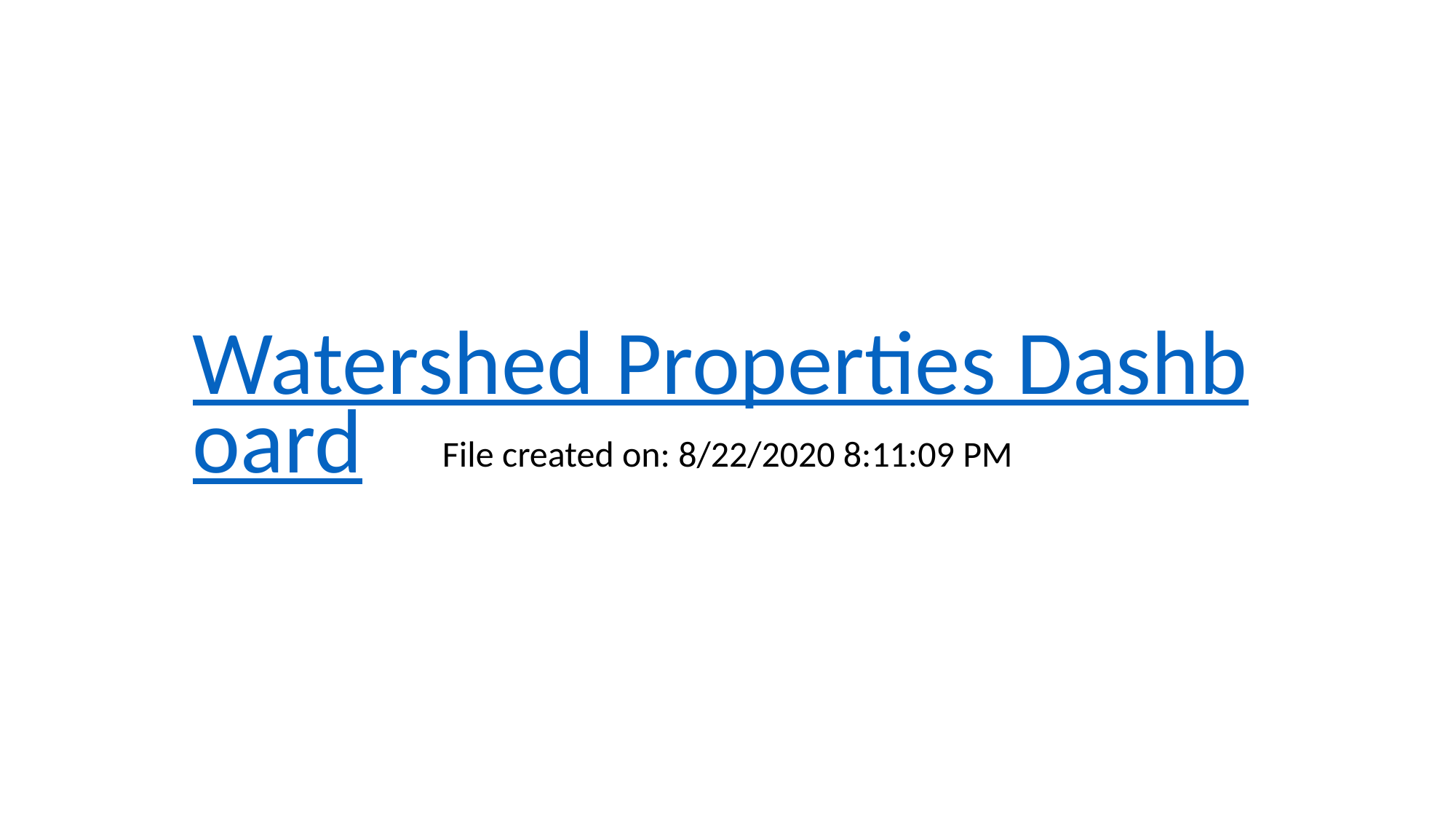

# Watershed Properties Dashboard
File created on: 8/22/2020 8:11:09 PM